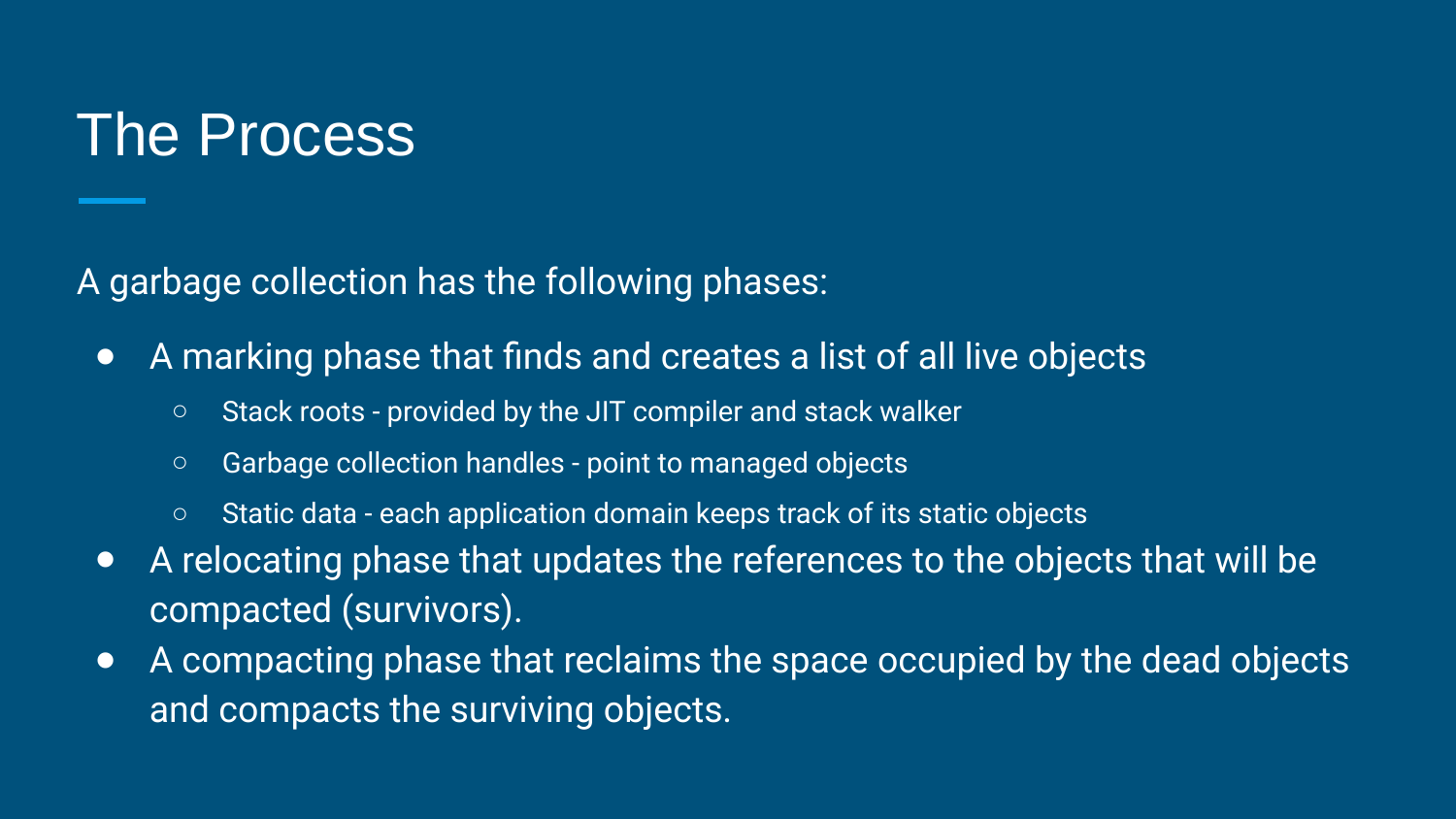

# The Process
A garbage collection has the following phases:
A marking phase that finds and creates a list of all live objects
Stack roots - provided by the JIT compiler and stack walker
Garbage collection handles - point to managed objects
Static data - each application domain keeps track of its static objects
A relocating phase that updates the references to the objects that will be compacted (survivors).
A compacting phase that reclaims the space occupied by the dead objects and compacts the surviving objects.